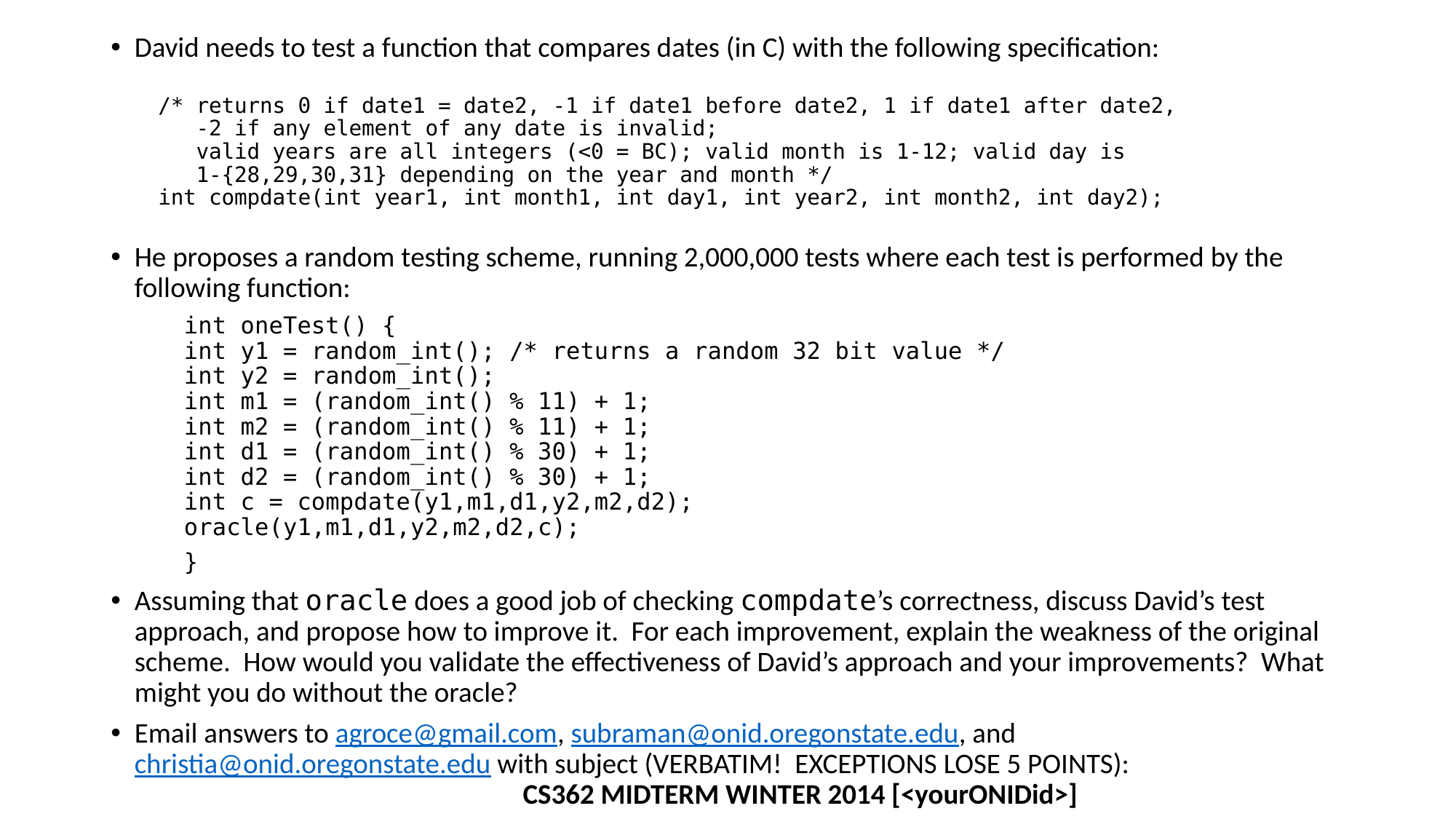

David needs to test a function that compares dates (in C) with the following specification:
/* returns 0 if date1 = date2, -1 if date1 before date2, 1 if date1 after date2,
   -2 if any element of any date is invalid;
   valid years are all integers (<0 = BC); valid month is 1-12; valid day is
   1-{28,29,30,31} depending on the year and month */
int compdate(int year1, int month1, int day1, int year2, int month2, int day2);

He proposes a random testing scheme, running 2,000,000 tests where each test is performed by the following function:
	int oneTest() {
		int y1 = random_int(); /* returns a random 32 bit value */
		int y2 = random_int();
		int m1 = (random_int() % 11) + 1;
		int m2 = (random_int() % 11) + 1;
		int d1 = (random_int() % 30) + 1;
		int d2 = (random_int() % 30) + 1;
		int c = compdate(y1,m1,d1,y2,m2,d2);
		oracle(y1,m1,d1,y2,m2,d2,c);
	}
Assuming that oracle does a good job of checking compdate’s correctness, discuss David’s test approach, and propose how to improve it.  For each improvement, explain the weakness of the original scheme.  How would you validate the effectiveness of David’s approach and your improvements?  What might you do without the oracle?
Email answers to agroce@gmail.com, subraman@onid.oregonstate.edu, and christia@onid.oregonstate.edu with subject (VERBATIM!  EXCEPTIONS LOSE 5 POINTS):
                                                             CS362 MIDTERM WINTER 2014 [<yourONIDid>]